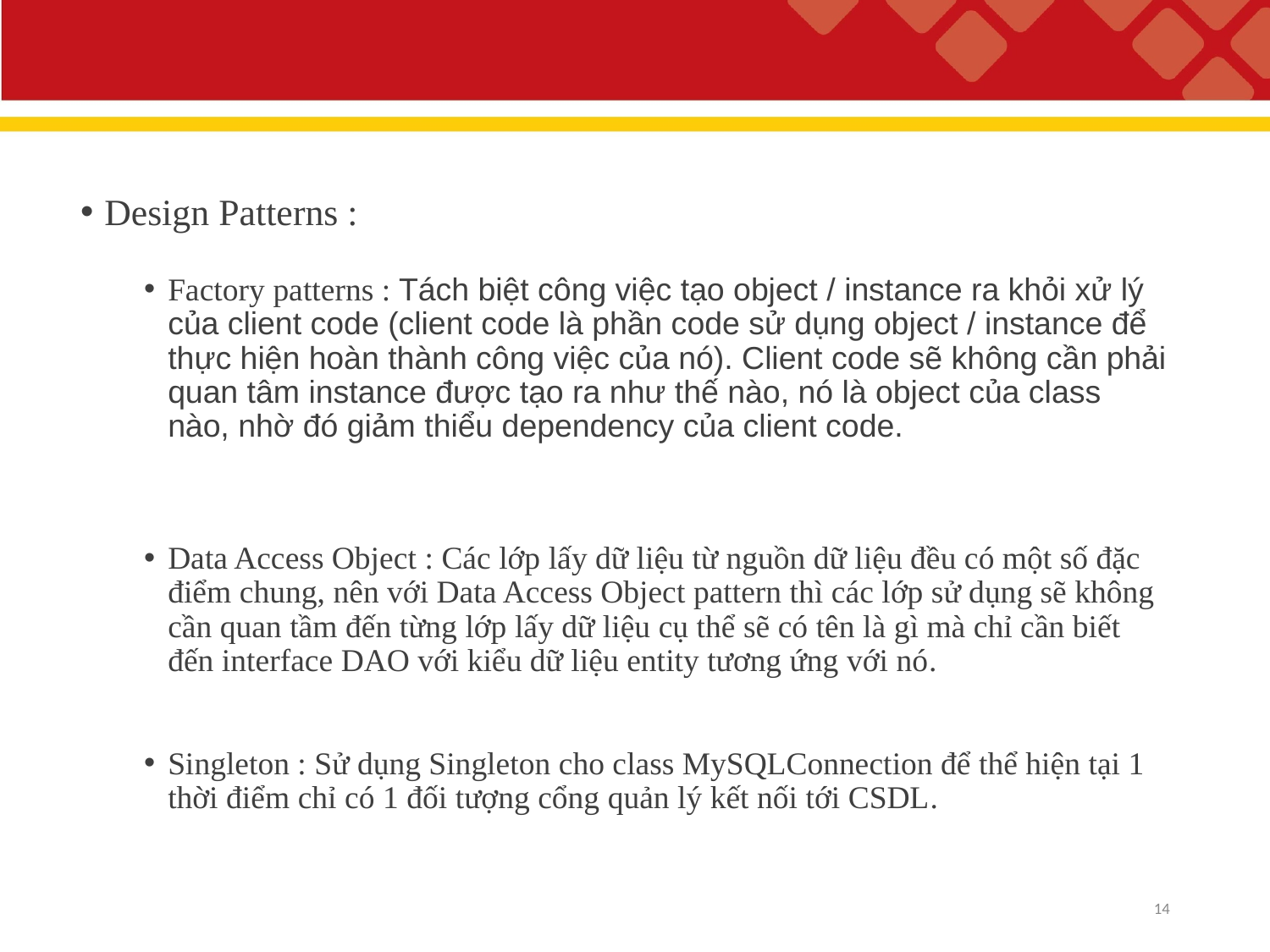

#
Design Patterns :

Factory patterns : Tách biệt công việc tạo object / instance ra khỏi xử lý của client code (client code là phần code sử dụng object / instance để thực hiện hoàn thành công việc của nó). Client code sẽ không cần phải quan tâm instance được tạo ra như thế nào, nó là object của class nào, nhờ đó giảm thiểu dependency của client code.

Data Access Object : Các lớp lấy dữ liệu từ nguồn dữ liệu đều có một số đặc điểm chung, nên với Data Access Object pattern thì các lớp sử dụng sẽ không cần quan tầm đến từng lớp lấy dữ liệu cụ thể sẽ có tên là gì mà chỉ cần biết đến interface DAO với kiểu dữ liệu entity tương ứng với nó.

Singleton : Sử dụng Singleton cho class MySQLConnection để thể hiện tại 1 thời điểm chỉ có 1 đối tượng cổng quản lý kết nối tới CSDL.
14